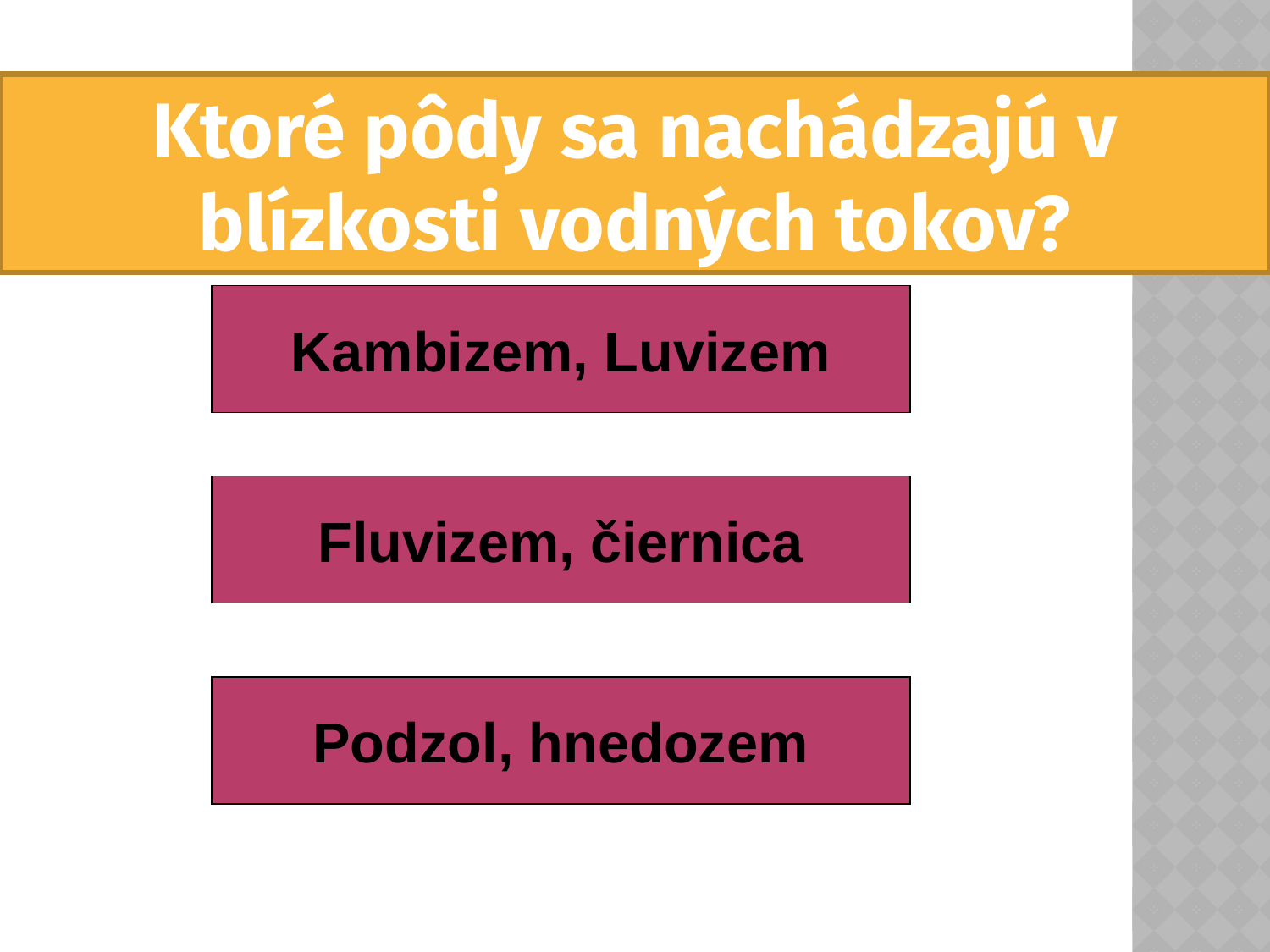

Ktoré pôdy sa nachádzajú v blízkosti vodných tokov?
Kambizem, Luvizem
Fluvizem, čiernica
Podzol, hnedozem